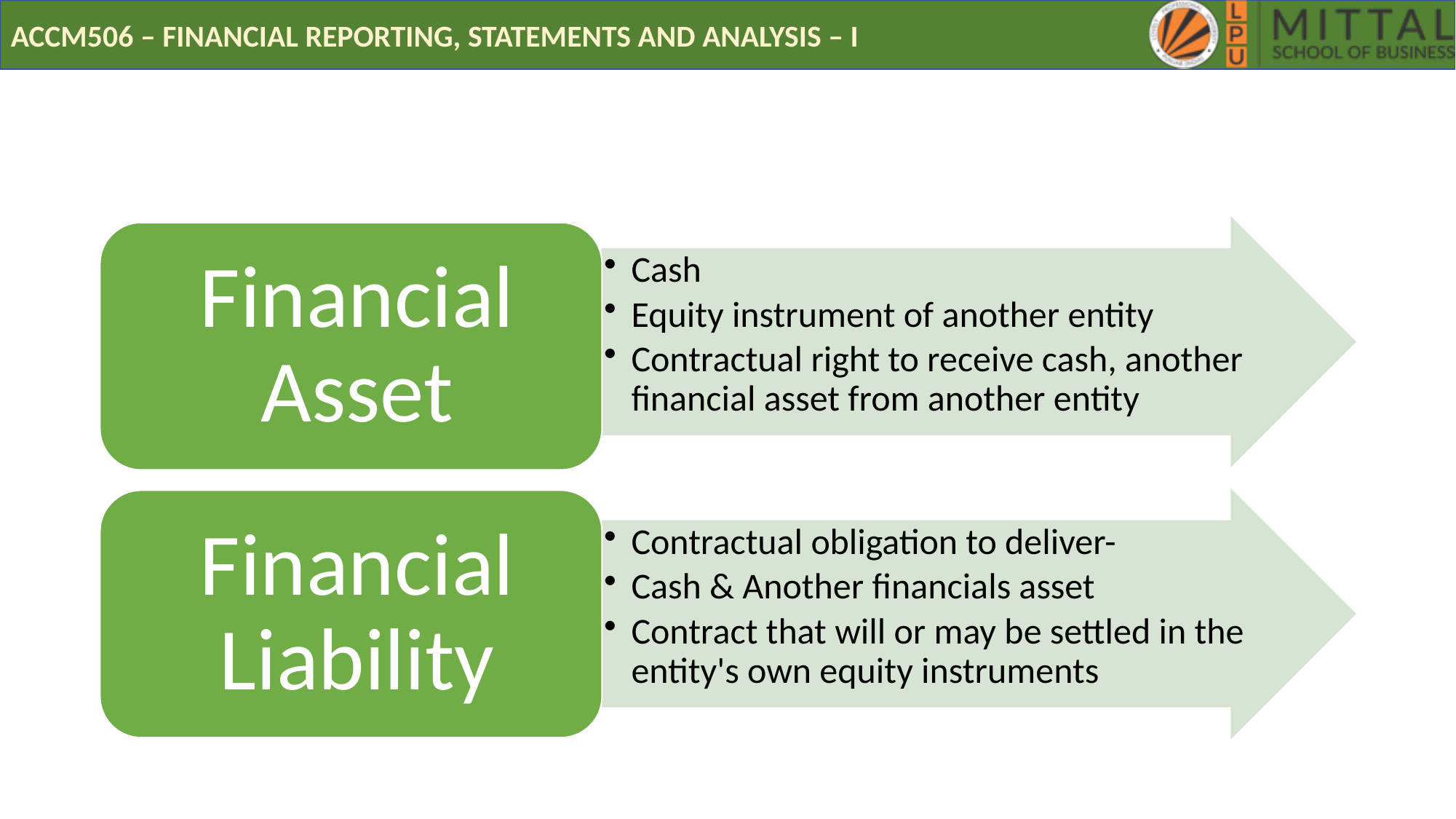

#
Cash
Equity instrument of another entity
Contractual right to receive cash, another financial asset from another entity
Financial Asset
Contractual obligation to deliver-
Cash & Another financials asset
Contract that will or may be settled in the entity's own equity instruments
Financial Liability